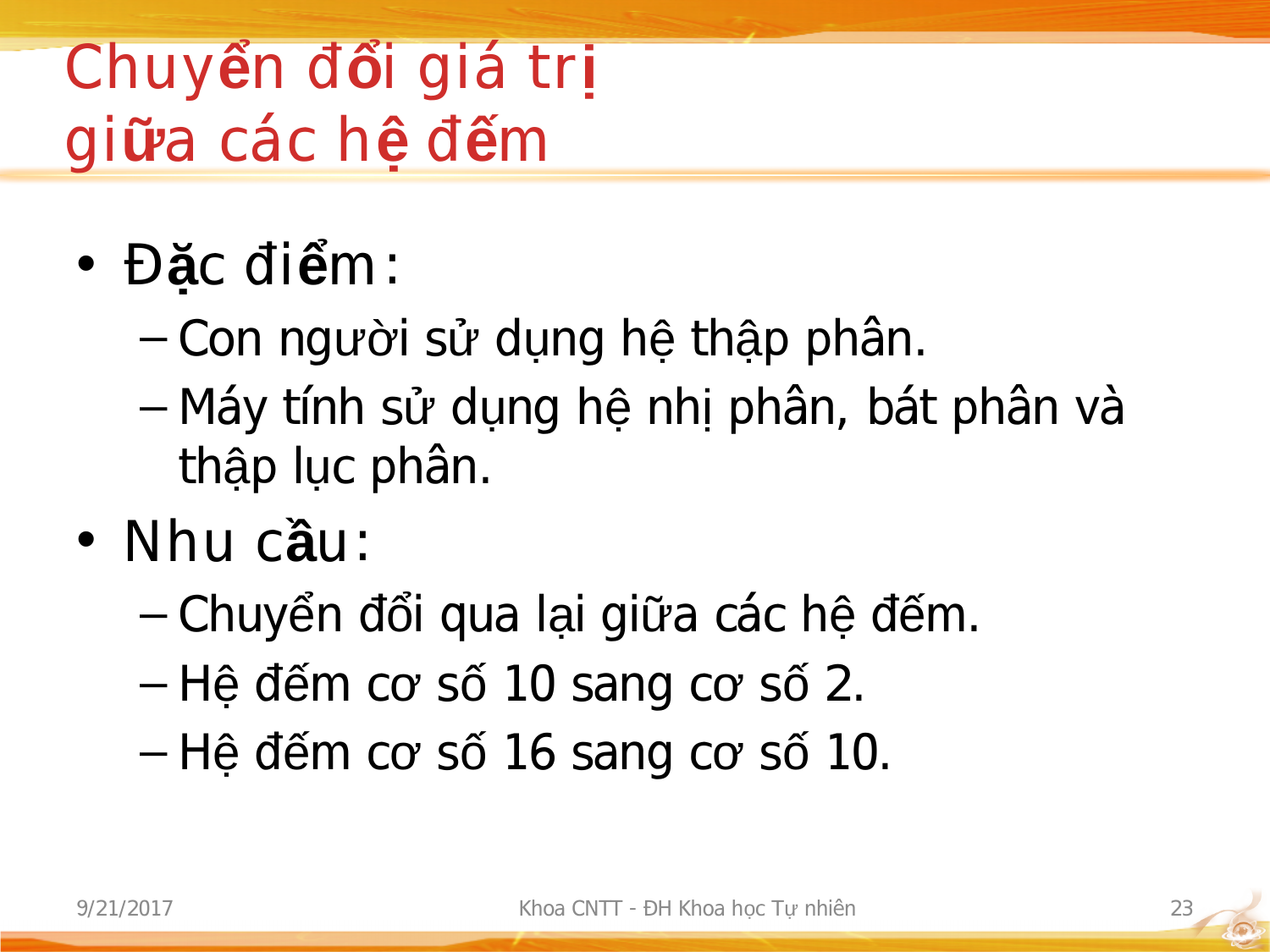

# Chuyển đổi giá trị giữa các hệ đếm
Đặc điểm:
Con người sử dụng hệ thập phân.
Máy tính sử dụng hệ nhị phân, bát phân và thập lục phân.
Nhu cầu:
Chuyển đổi qua lại giữa các hệ đếm.
Hệ đếm cơ số 10 sang cơ số 2.
Hệ đếm cơ số 16 sang cơ số 10.
9/21/2017
Khoa CNTT - ĐH Khoa học Tự nhiên
23